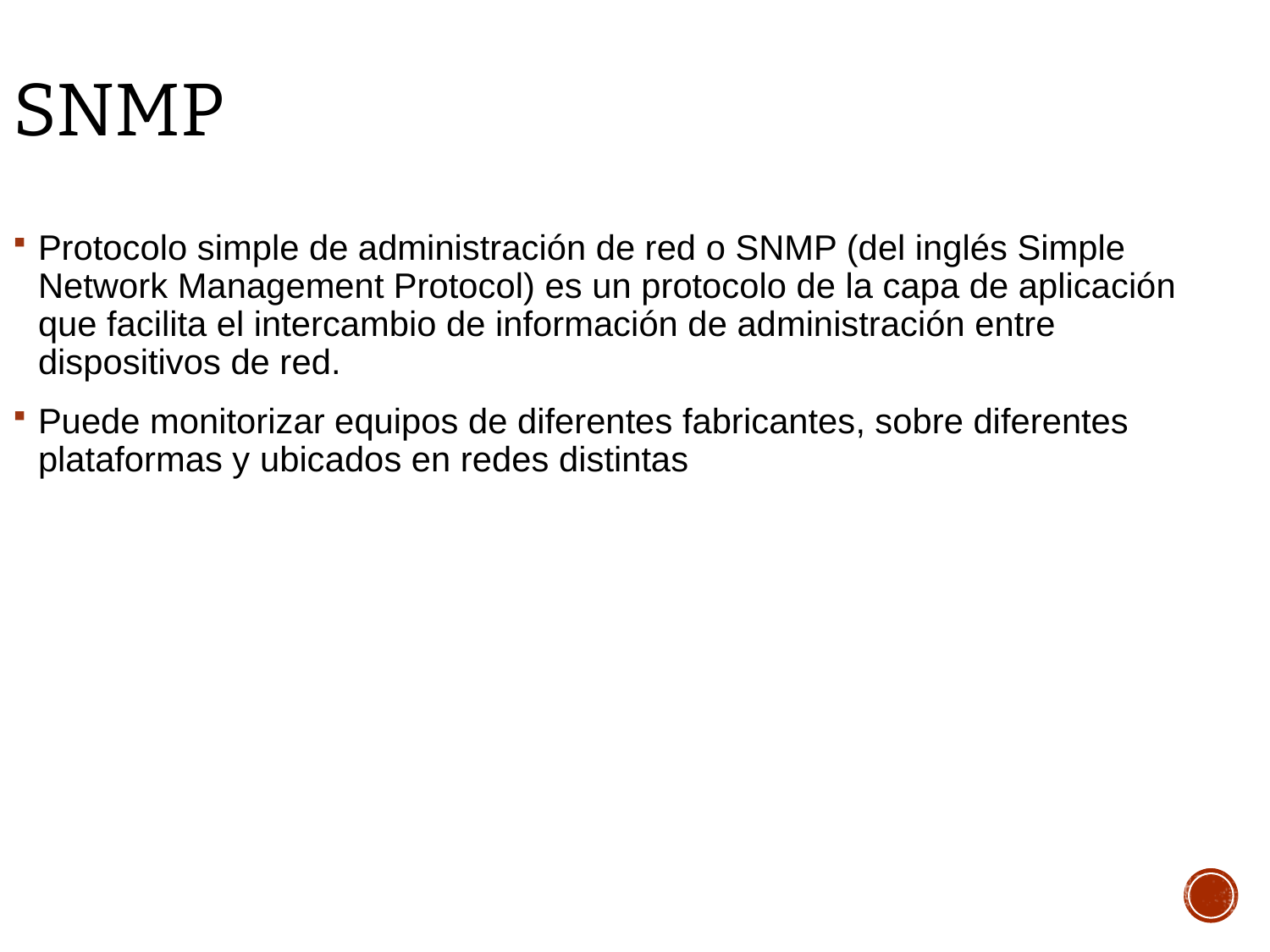

# SNMP
Protocolo simple de administración de red o SNMP (del inglés Simple Network Management Protocol) es un protocolo de la capa de aplicación que facilita el intercambio de información de administración entre dispositivos de red.
Puede monitorizar equipos de diferentes fabricantes, sobre diferentes plataformas y ubicados en redes distintas